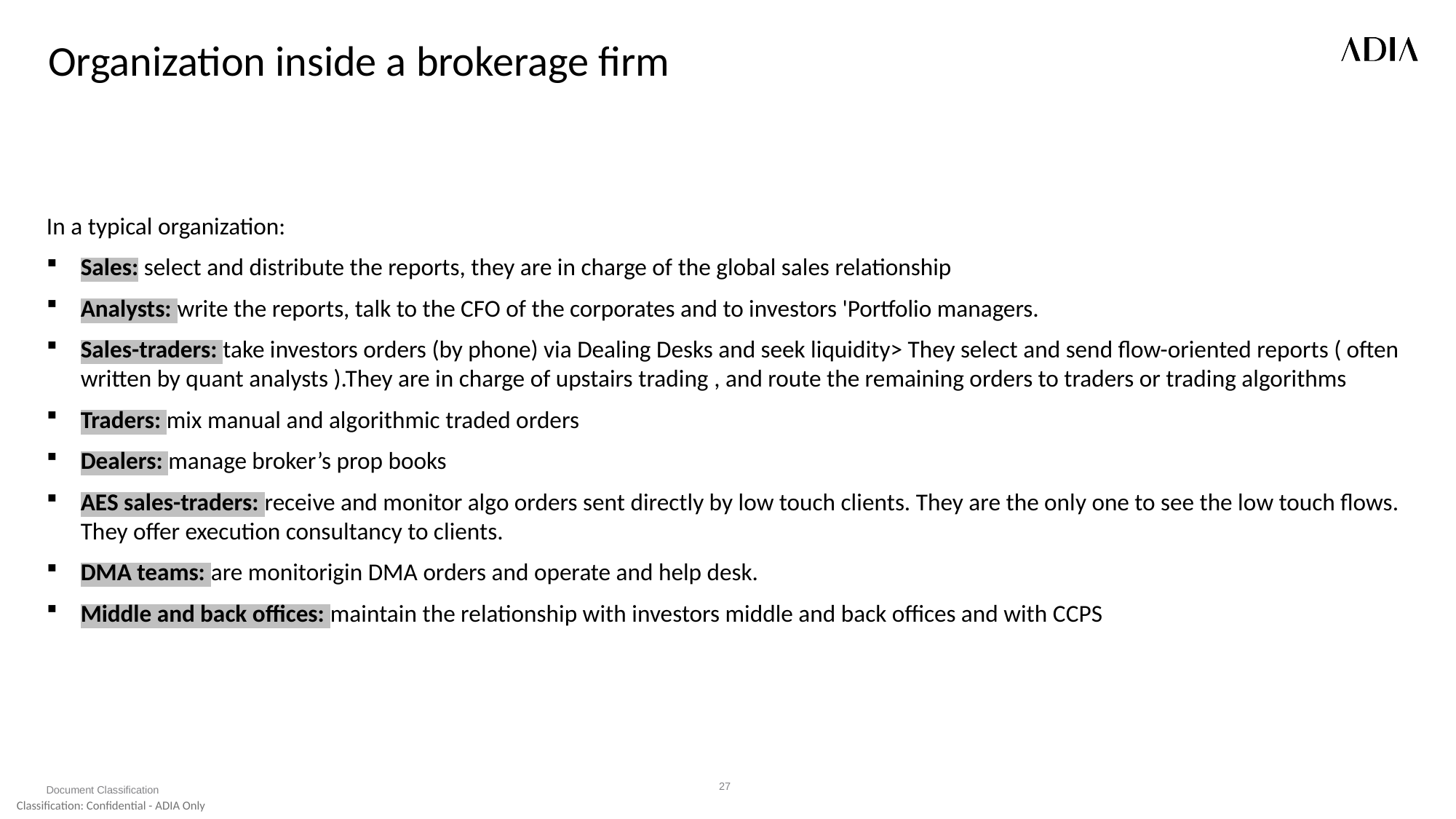

# Organization inside a brokerage firm
In a typical organization:
Sales: select and distribute the reports, they are in charge of the global sales relationship
Analysts: write the reports, talk to the CFO of the corporates and to investors 'Portfolio managers.
Sales-traders: take investors orders (by phone) via Dealing Desks and seek liquidity> They select and send flow-oriented reports ( often written by quant analysts ).They are in charge of upstairs trading , and route the remaining orders to traders or trading algorithms
Traders: mix manual and algorithmic traded orders
Dealers: manage broker’s prop books
AES sales-traders: receive and monitor algo orders sent directly by low touch clients. They are the only one to see the low touch flows. They offer execution consultancy to clients.
DMA teams: are monitorigin DMA orders and operate and help desk.
Middle and back offices: maintain the relationship with investors middle and back offices and with CCPS

27
Document Classification